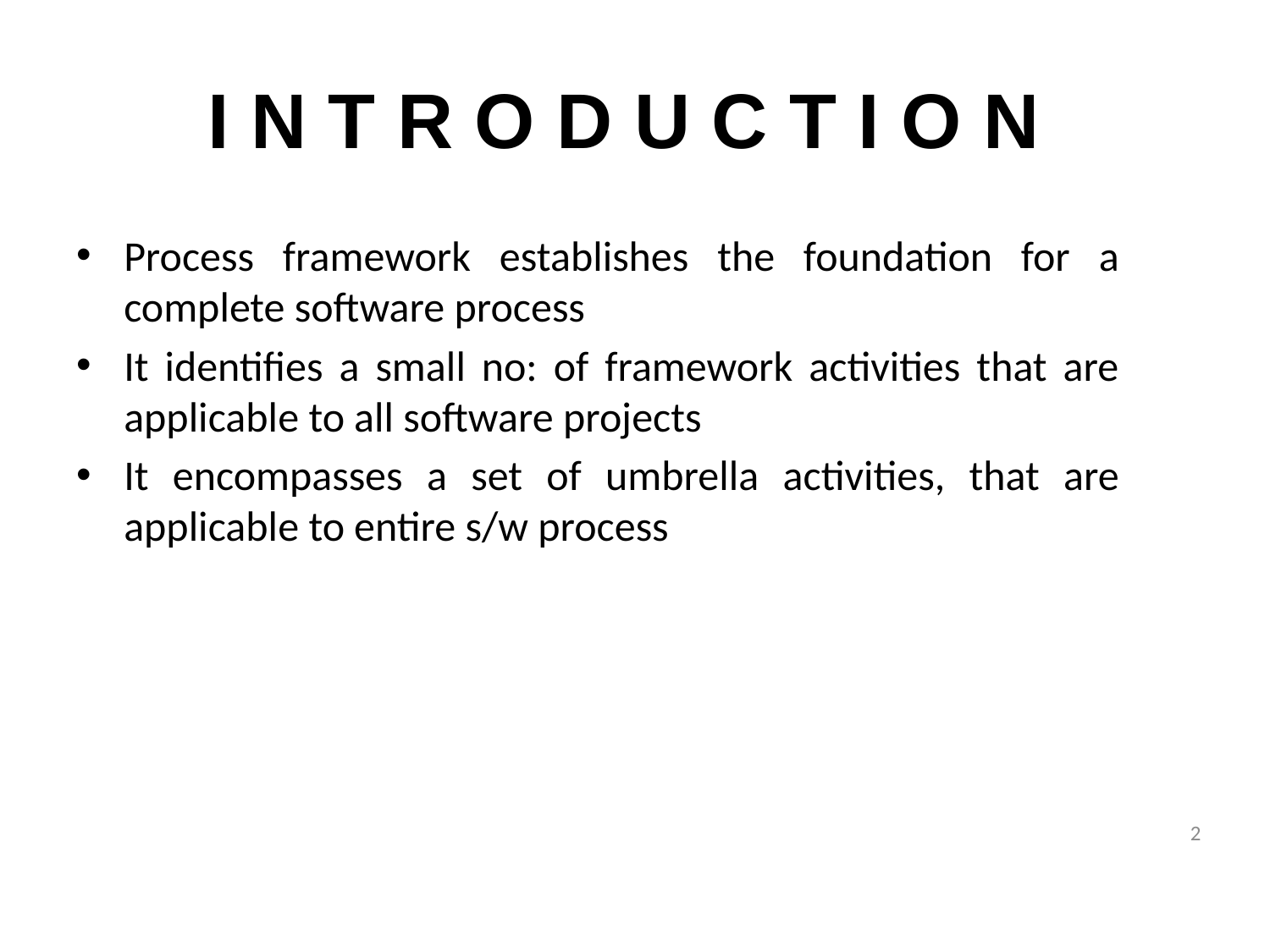

# I N T R O D U C T I O N
Process framework establishes the foundation for a complete software process
It identifies a small no: of framework activities that are applicable to all software projects
It encompasses a set of umbrella activities, that are applicable to entire s/w process
2